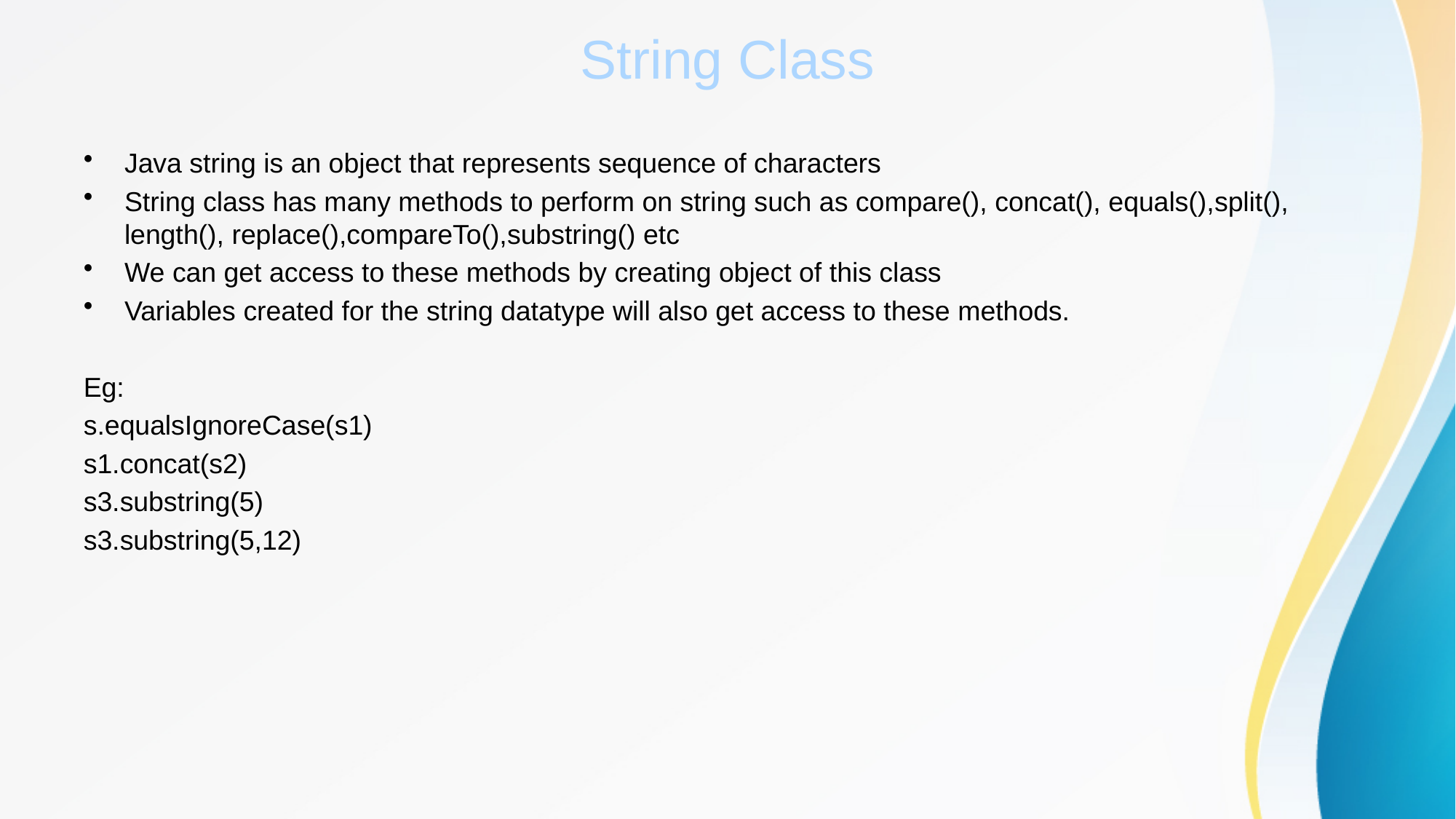

# String Class
Java string is an object that represents sequence of characters
String class has many methods to perform on string such as compare(), concat(), equals(),split(), length(), replace(),compareTo(),substring() etc
We can get access to these methods by creating object of this class
Variables created for the string datatype will also get access to these methods.

Eg:
s.equalsIgnoreCase(s1)
s1.concat(s2)
s3.substring(5)
s3.substring(5,12)